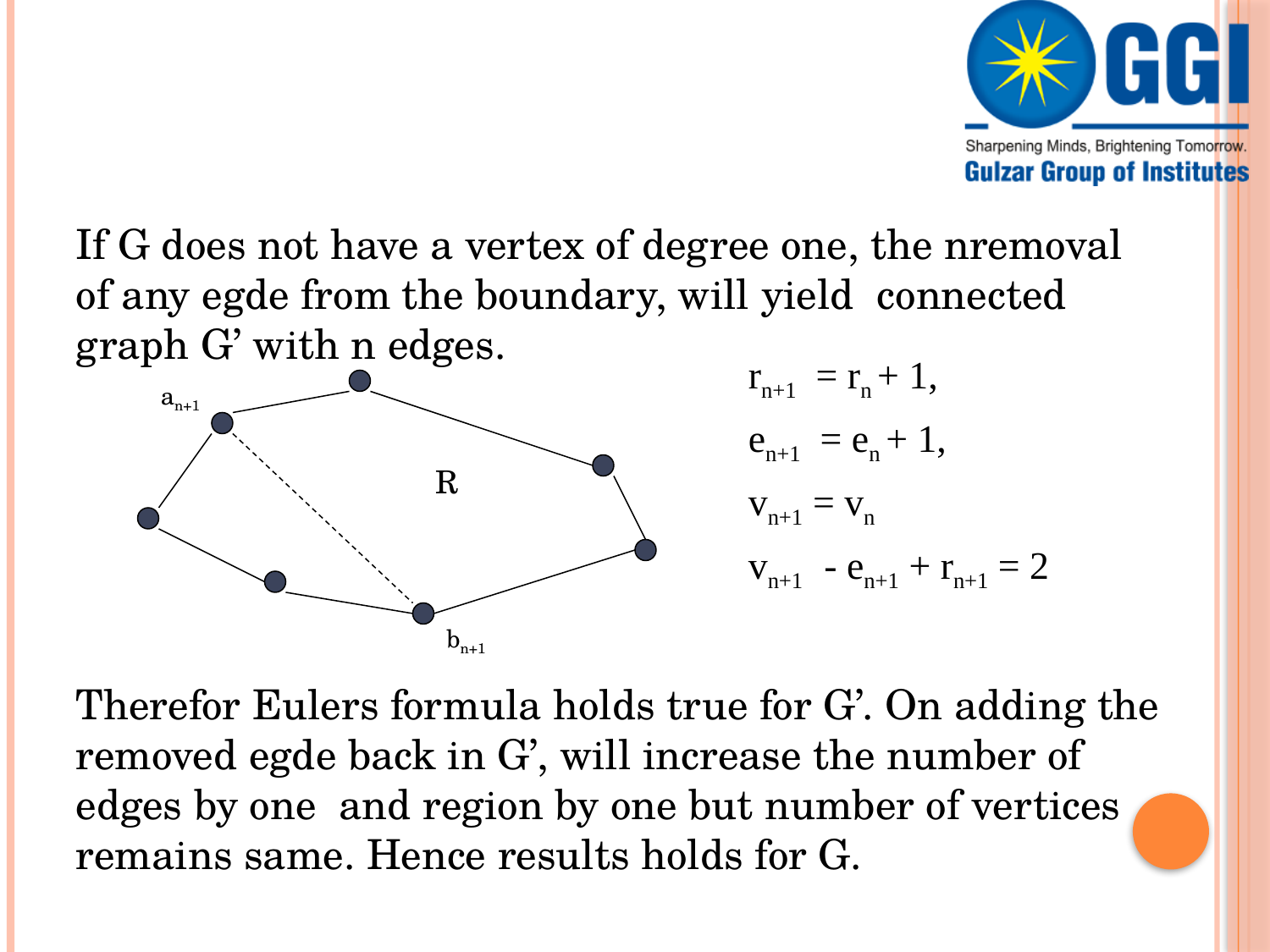

If G does not have a vertex of degree one, the nremoval of any egde from the boundary, will yield  connected graph G’ with n edges.

Therefor Eulers formula holds true for G’. On adding the removed egde back in G’, will increase the number of edges by one  and region by one but number of vertices remains same. Hence results holds for G.

rn+1  = rn + 1,
en+1  = en + 1,
vn+1 = vn
vn+1   - en+1 + rn+1 = 2

an+1

R

bn+1